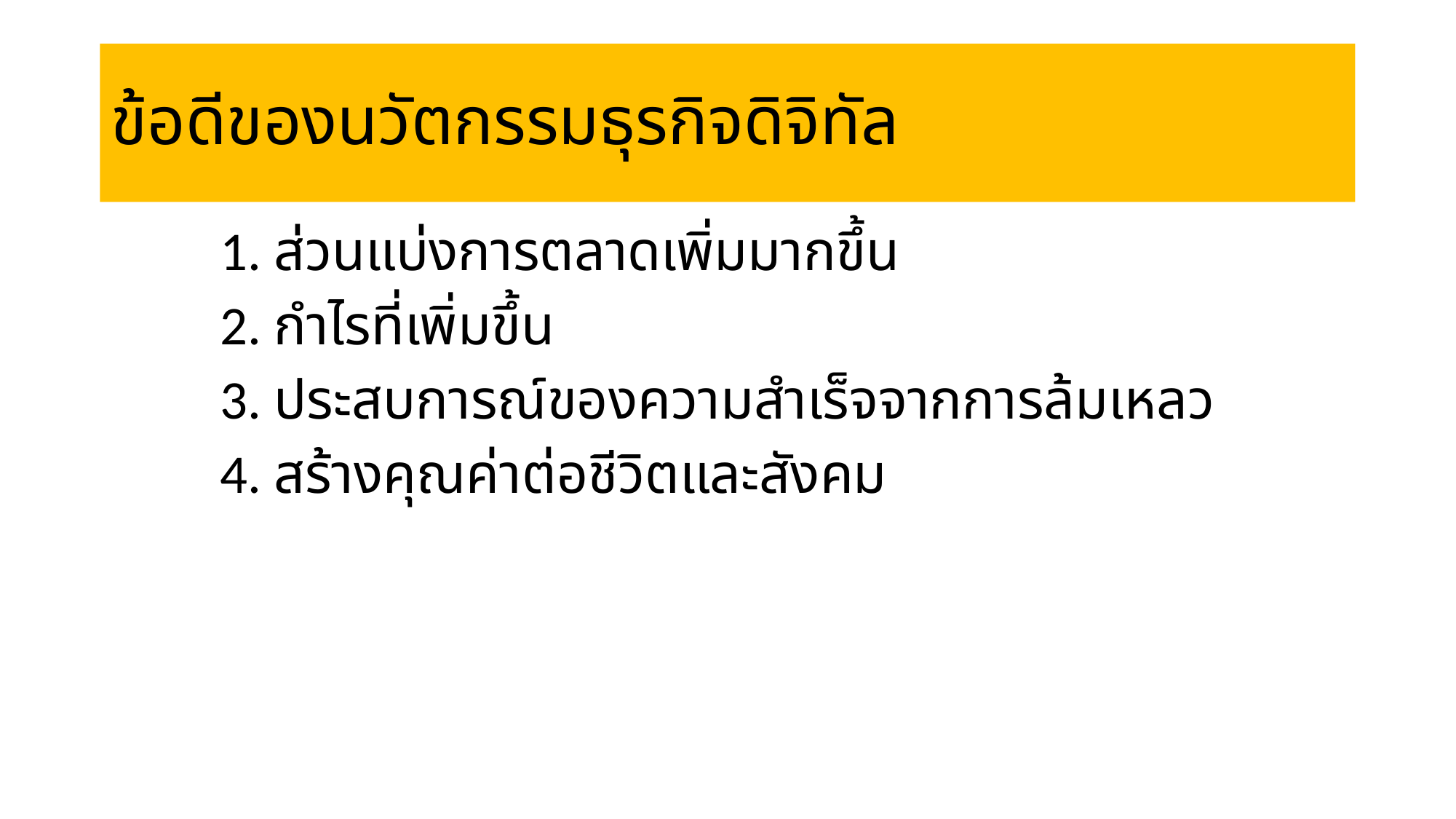

# ข้อดีของนวัตกรรมธุรกิจดิจิทัล
  	1. ส่วนแบ่งการตลาดเพิ่มมากขึ้น
	2. กำไรที่เพิ่มขึ้น
	3. ประสบการณ์ของความสำเร็จจากการล้มเหลว
	4. สร้างคุณค่าต่อชีวิตและสังคม